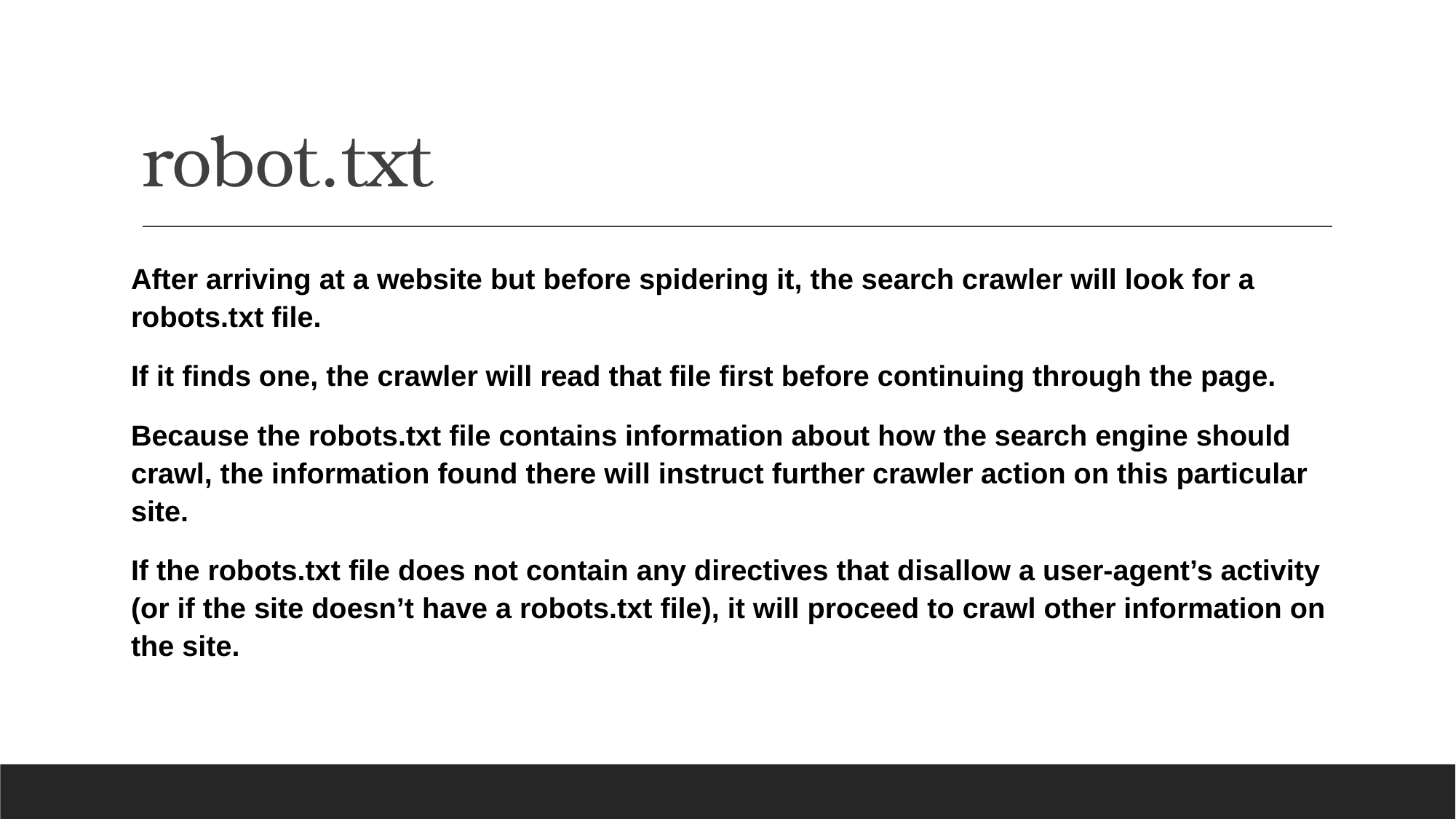

# robot.txt
After arriving at a website but before spidering it, the search crawler will look for a robots.txt file.
If it finds one, the crawler will read that file first before continuing through the page.
Because the robots.txt file contains information about how the search engine should crawl, the information found there will instruct further crawler action on this particular site.
If the robots.txt file does not contain any directives that disallow a user-agent’s activity (or if the site doesn’t have a robots.txt file), it will proceed to crawl other information on the site.